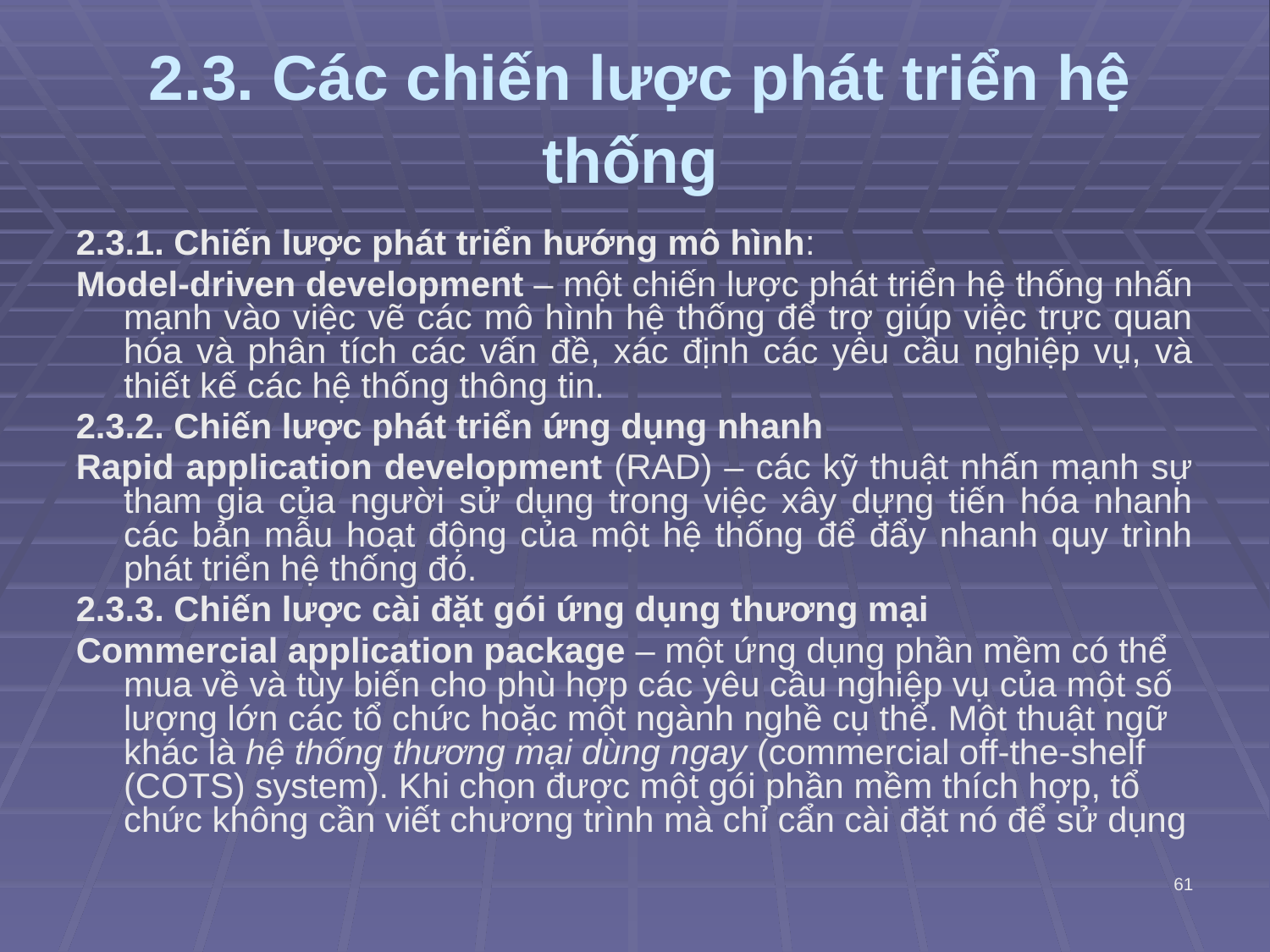

# 2.3. Các chiến lược phát triển hệ thống
2.3.1. Chiến lược phát triển hướng mô hình:
Model-driven development – một chiến lược phát triển hệ thống nhấn mạnh vào việc vẽ các mô hình hệ thống để trợ giúp việc trực quan hóa và phân tích các vấn đề, xác định các yêu cầu nghiệp vụ, và thiết kế các hệ thống thông tin.
2.3.2. Chiến lược phát triển ứng dụng nhanh
Rapid application development (RAD) – các kỹ thuật nhấn mạnh sự tham gia của người sử dụng trong việc xây dựng tiến hóa nhanh các bản mẫu hoạt động của một hệ thống để đẩy nhanh quy trình phát triển hệ thống đó.
2.3.3. Chiến lược cài đặt gói ứng dụng thương mại
Commercial application package – một ứng dụng phần mềm có thể mua về và tùy biến cho phù hợp các yêu cầu nghiệp vụ của một số lượng lớn các tổ chức hoặc một ngành nghề cụ thể. Một thuật ngữ khác là hệ thống thương mại dùng ngay (commercial off-the-shelf (COTS) system). Khi chọn được một gói phần mềm thích hợp, tổ chức không cần viết chương trình mà chỉ cẩn cài đặt nó để sử dụng
61